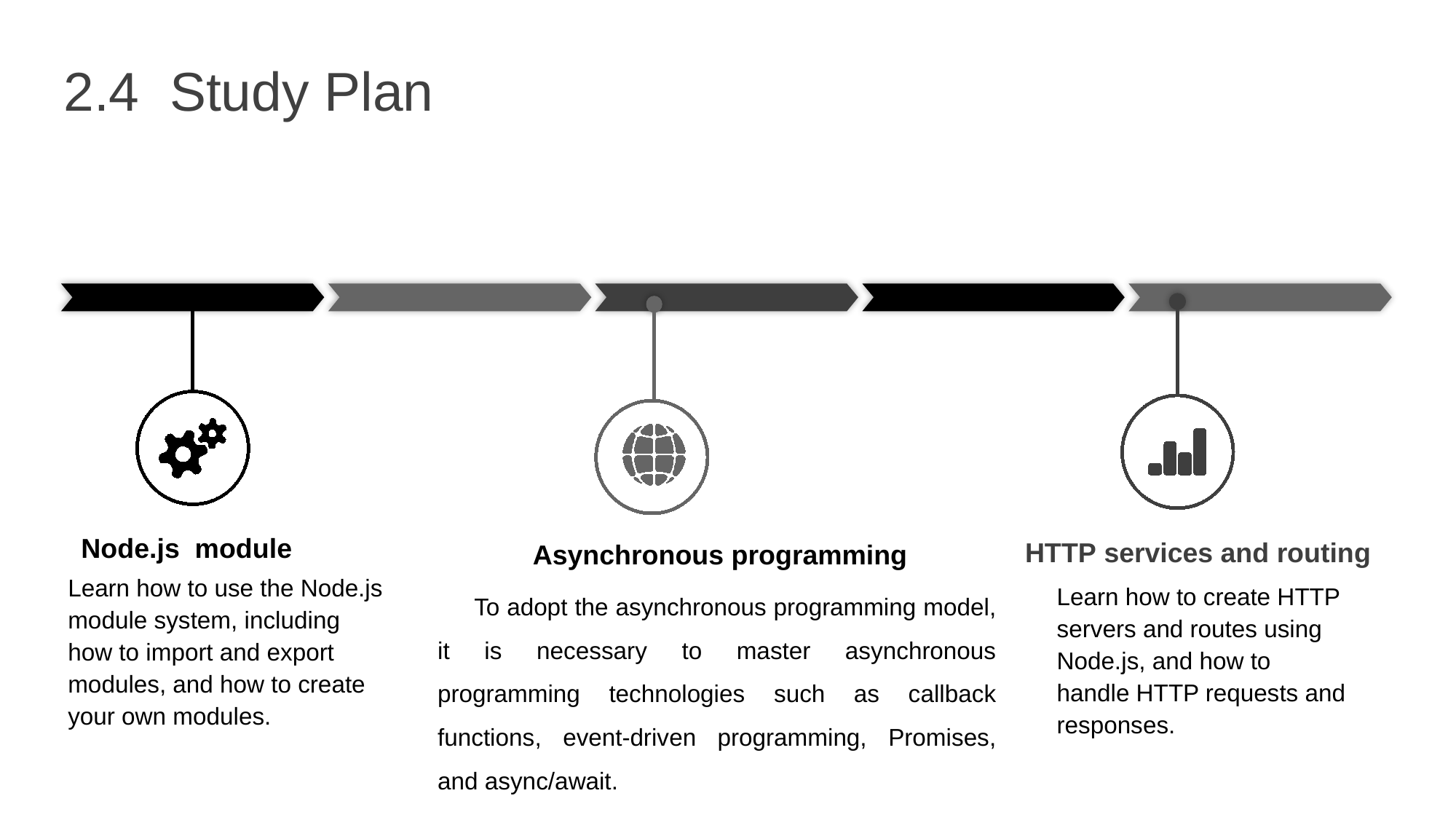

2.4  Study Plan

  Node.js  module
Learn how to use the Node.js module system, including how to import and export modules, and how to create your own modules.

 HTTP services and routing
Learn how to create HTTP servers and routes using Node.js, and how to handle HTTP requests and responses.

     Asynchronous programming
To adopt the asynchronous programming model, it is necessary to master asynchronous programming technologies such as callback functions, event-driven programming, Promises, and async/await.